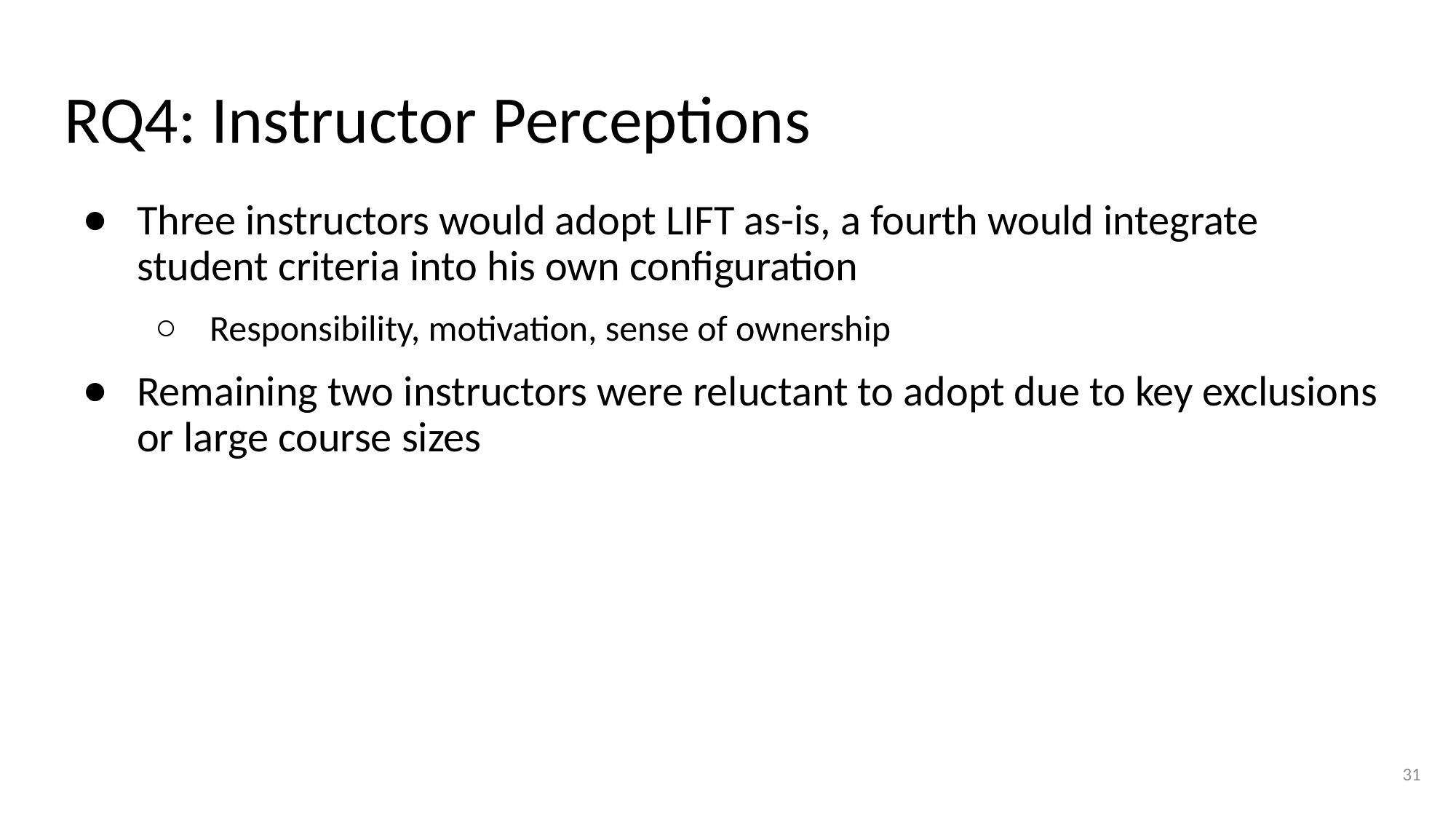

# RQ4: Instructor Perceptions
Three instructors would adopt LIFT as-is, a fourth would integrate student criteria into his own configuration
Responsibility, motivation, sense of ownership
Remaining two instructors were reluctant to adopt due to key exclusions or large course sizes
31